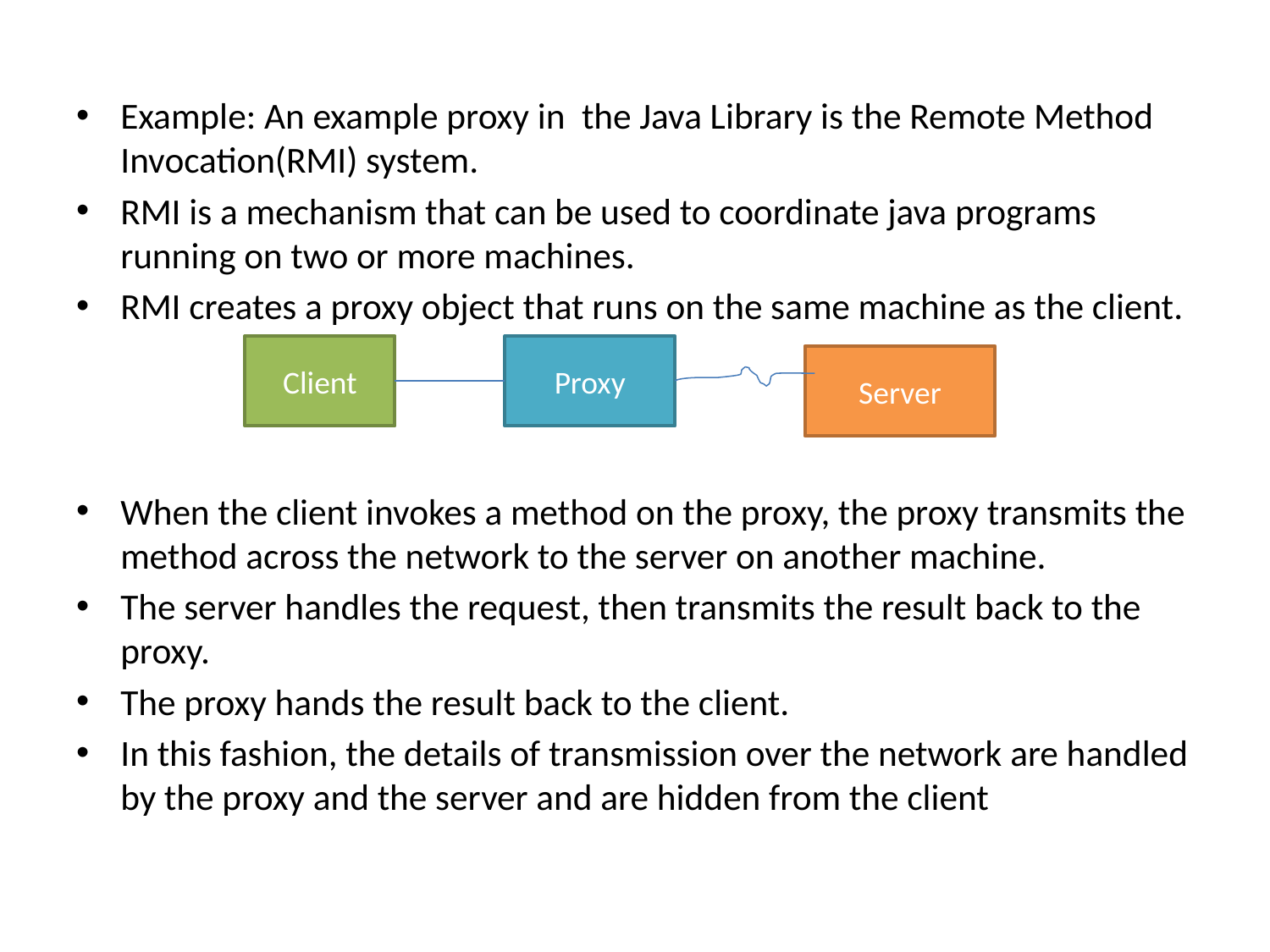

Example: An example proxy in  the Java Library is the Remote Method Invocation(RMI) system.
RMI is a mechanism that can be used to coordinate java programs running on two or more machines.
RMI creates a proxy object that runs on the same machine as the client.

When the client invokes a method on the proxy, the proxy transmits the method across the network to the server on another machine.
The server handles the request, then transmits the result back to the proxy.
The proxy hands the result back to the client.
In this fashion, the details of transmission over the network are handled by the proxy and the server and are hidden from the client
Client
Proxy
Server